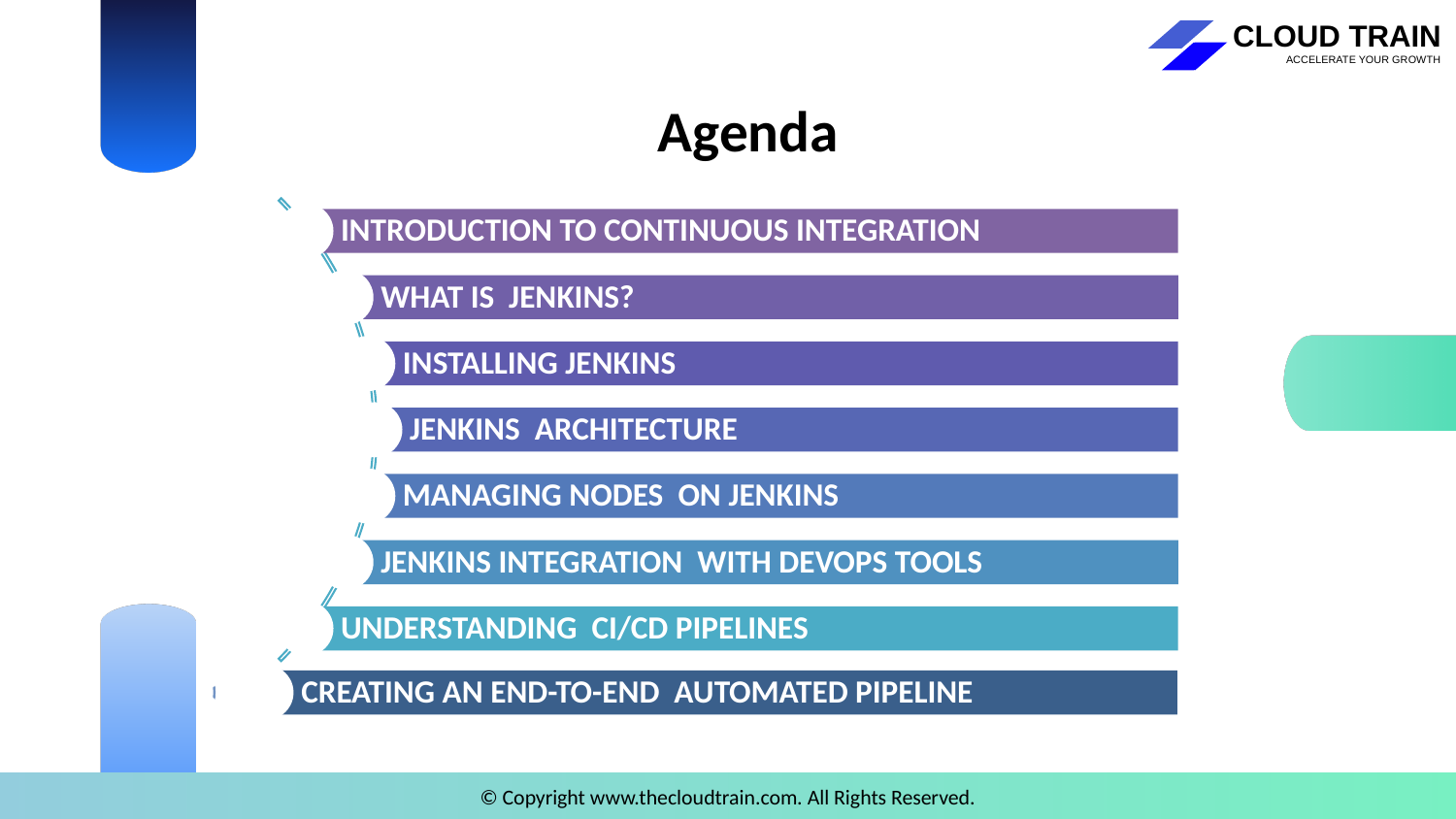

Agenda
INTRODUCTION TO CONTINUOUS INTEGRATION
WHAT IS  JENKINS?
INSTALLING JENKINS
JENKINS  ARCHITECTURE
MANAGING NODES  ON JENKINS
JENKINS INTEGRATION  WITH DEVOPS TOOLS
UNDERSTANDING  CI/CD PIPELINES
CREATING AN END-TO-END  AUTOMATED PIPELINE